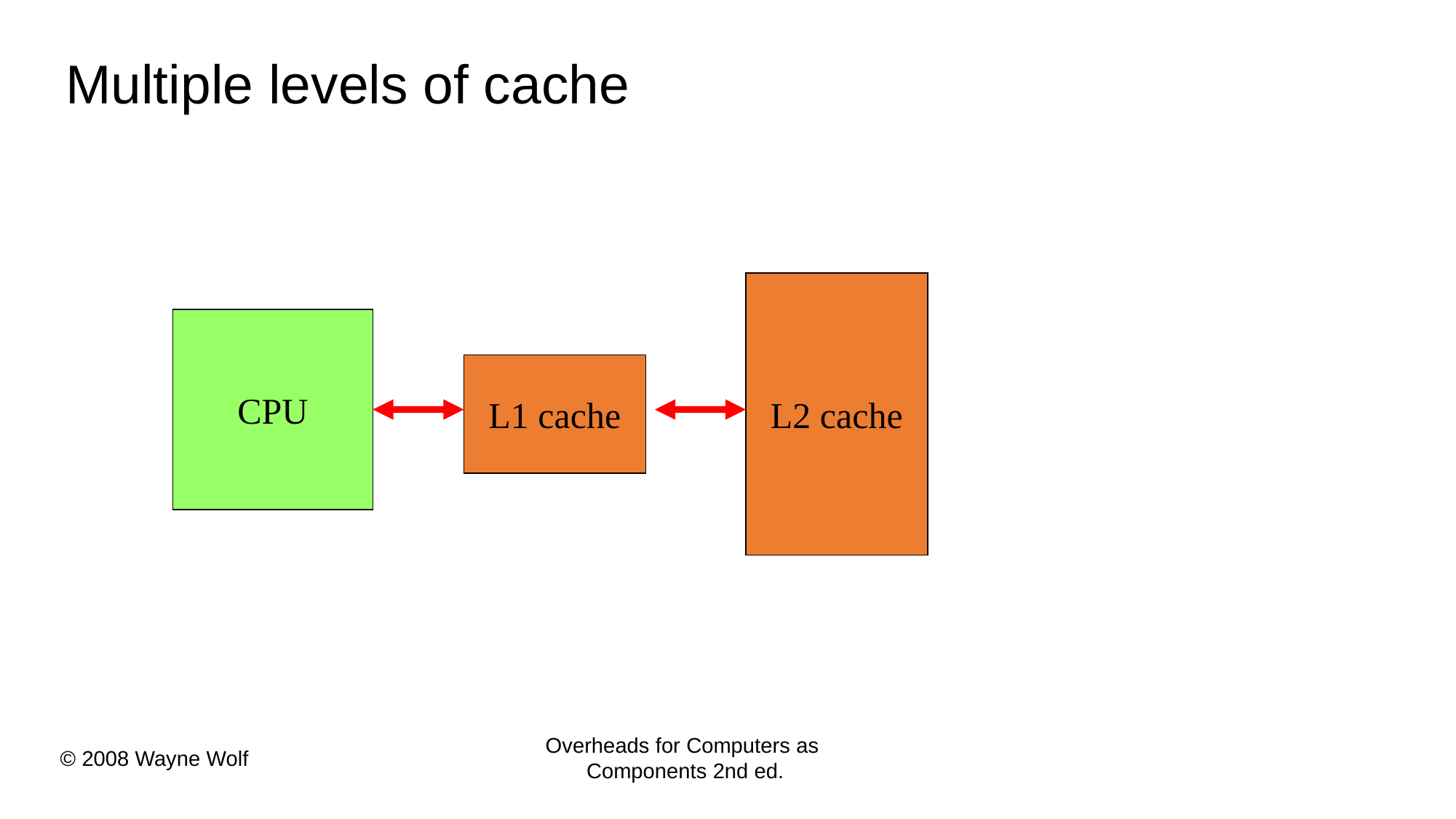

# Multiple levels of cache
L2 cache
CPU
L1 cache

Overheads for Computers as
Components 2nd ed.
© 2008 Wayne Wolf